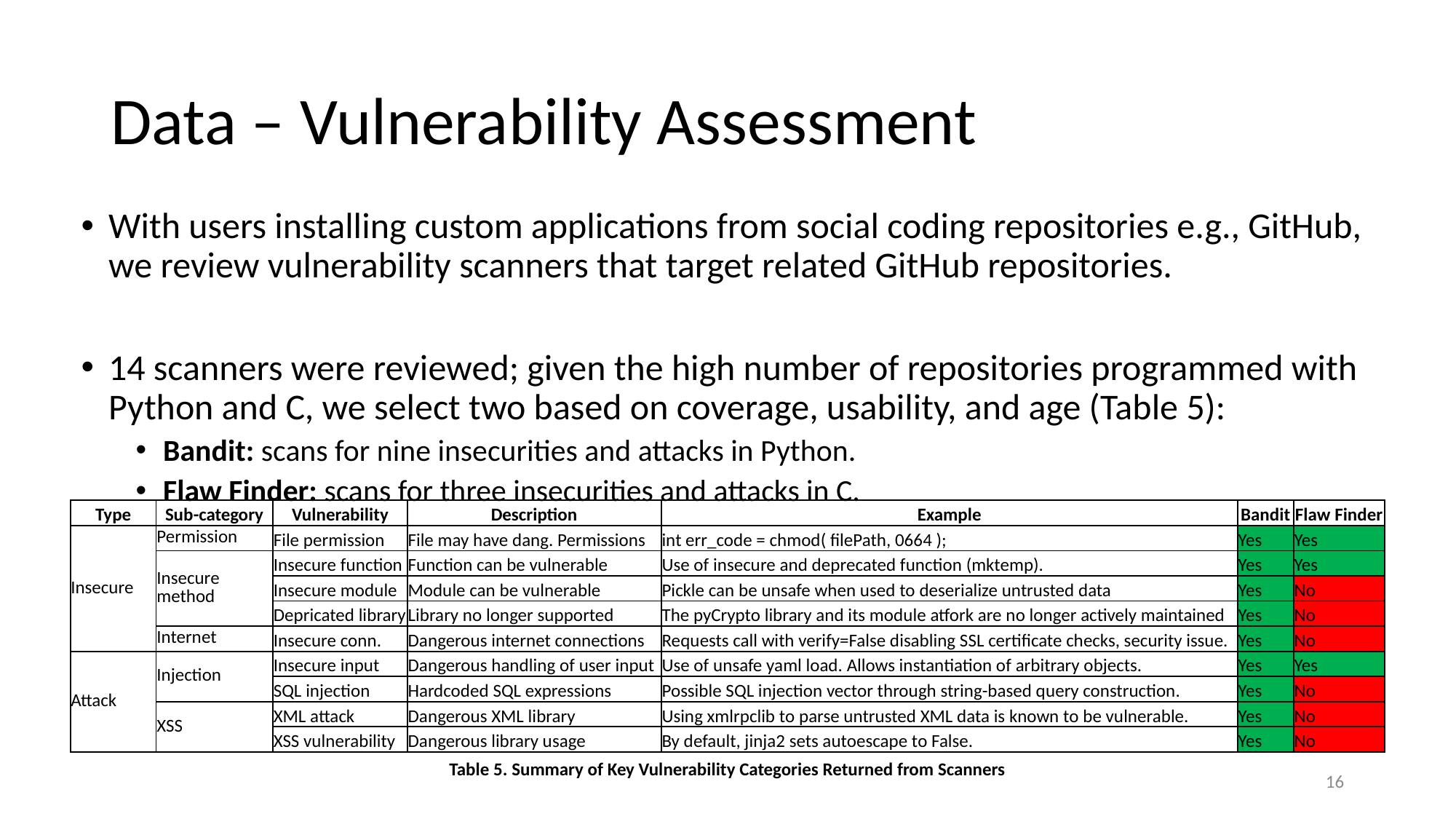

# Data – Vulnerability Assessment
With users installing custom applications from social coding repositories e.g., GitHub, we review vulnerability scanners that target related GitHub repositories.

14 scanners were reviewed; given the high number of repositories programmed with Python and C, we select two based on coverage, usability, and age (Table 5):
Bandit: scans for nine insecurities and attacks in Python.
Flaw Finder: scans for three insecurities and attacks in C.

| Type | Sub-category | Vulnerability | Description | Example | Bandit | Flaw Finder |
| --- | --- | --- | --- | --- | --- | --- |
| Insecure | Permission | File permission | File may have dang. Permissions | int err\_code = chmod( filePath, 0664 ); | Yes | Yes |
|  | Insecure method | Insecure function | Function can be vulnerable | Use of insecure and deprecated function (mktemp). | Yes | Yes |
|  |  | Insecure module | Module can be vulnerable | Pickle can be unsafe when used to deserialize untrusted data | Yes | No |
|  |  | Depricated library | Library no longer supported | The pyCrypto library and its module atfork are no longer actively maintained | Yes | No |
|  | Internet | Insecure conn. | Dangerous internet connections | Requests call with verify=False disabling SSL certificate checks, security issue. | Yes | No |
| Attack | Injection | Insecure input | Dangerous handling of user input | Use of unsafe yaml load. Allows instantiation of arbitrary objects. | Yes | Yes |
|  |  | SQL injection | Hardcoded SQL expressions | Possible SQL injection vector through string-based query construction. | Yes | No |
|  | XSS | XML attack | Dangerous XML library | Using xmlrpclib to parse untrusted XML data is known to be vulnerable. | Yes | No |
|  |  | XSS vulnerability | Dangerous library usage | By default, jinja2 sets autoescape to False. | Yes | No |
Table 5. Summary of Key Vulnerability Categories Returned from Scanners
16